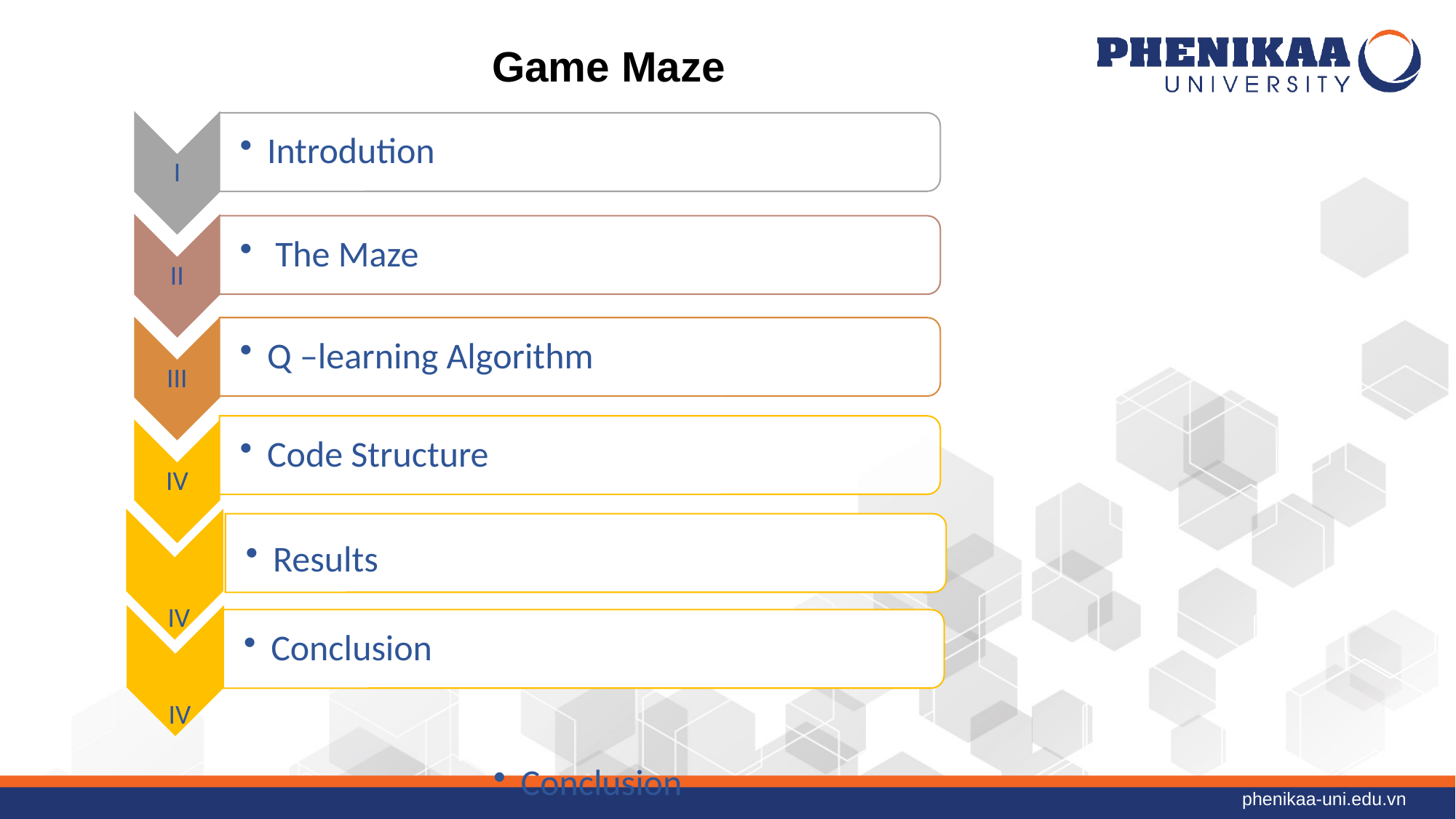

Game Maze
I
Introdution
II
 The Maze
III
Q –learning Algorithm
IV
Code Structure

IV

Results

IV

Conclusion
Conclusion